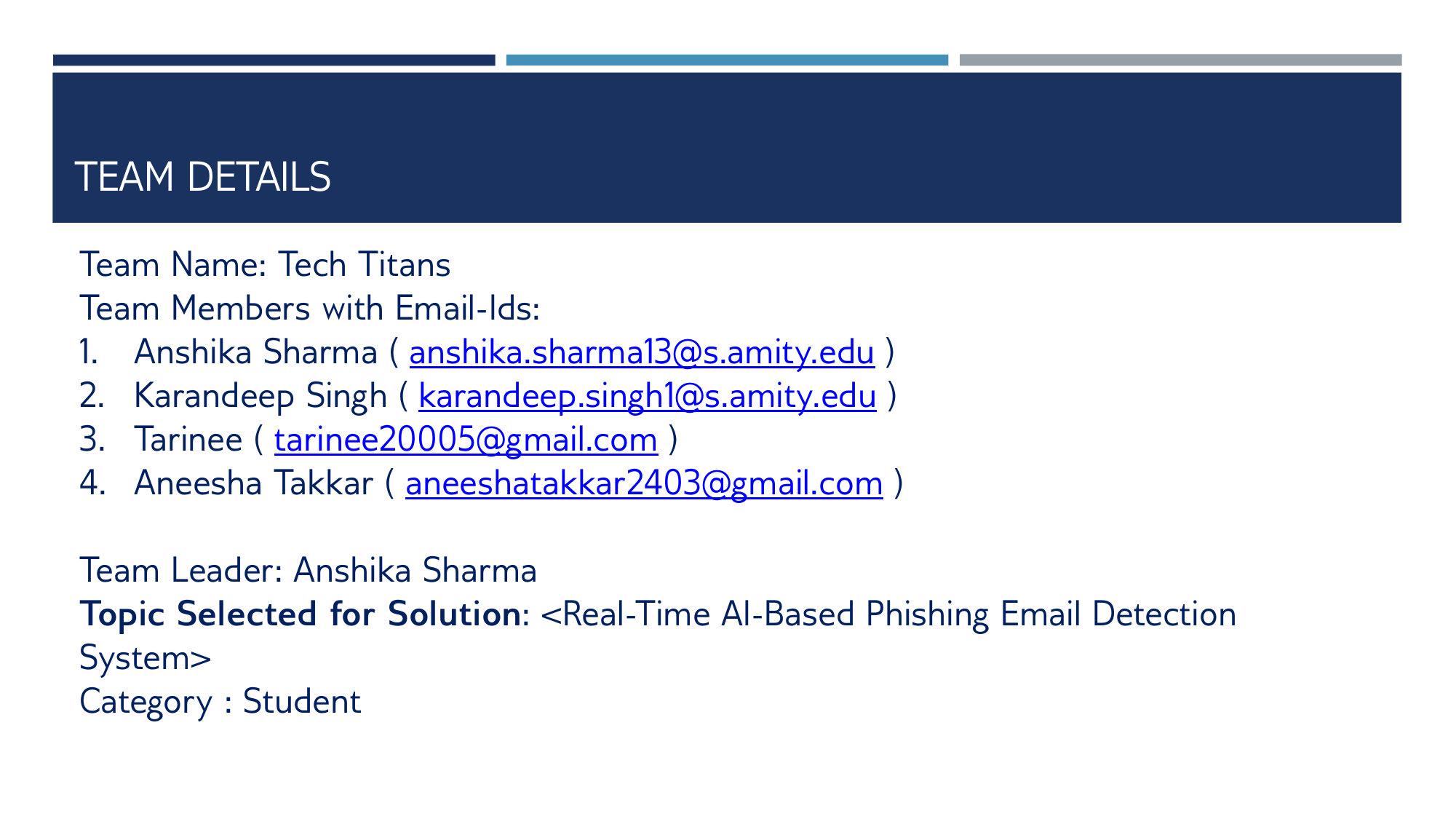

# TEAM DETAILS
Team Name: Tech Titans
Team Members with Email-Ids:
Anshika Sharma ( anshika.sharma13@s.amity.edu )
Karandeep Singh ( karandeep.singh1@s.amity.edu )
Tarinee ( tarinee20005@gmail.com )
Aneesha Takkar ( aneeshatakkar2403@gmail.com )

Team Leader: Anshika Sharma
Topic Selected for Solution: <Real-Time AI-Based Phishing Email Detection System>
Category : Student